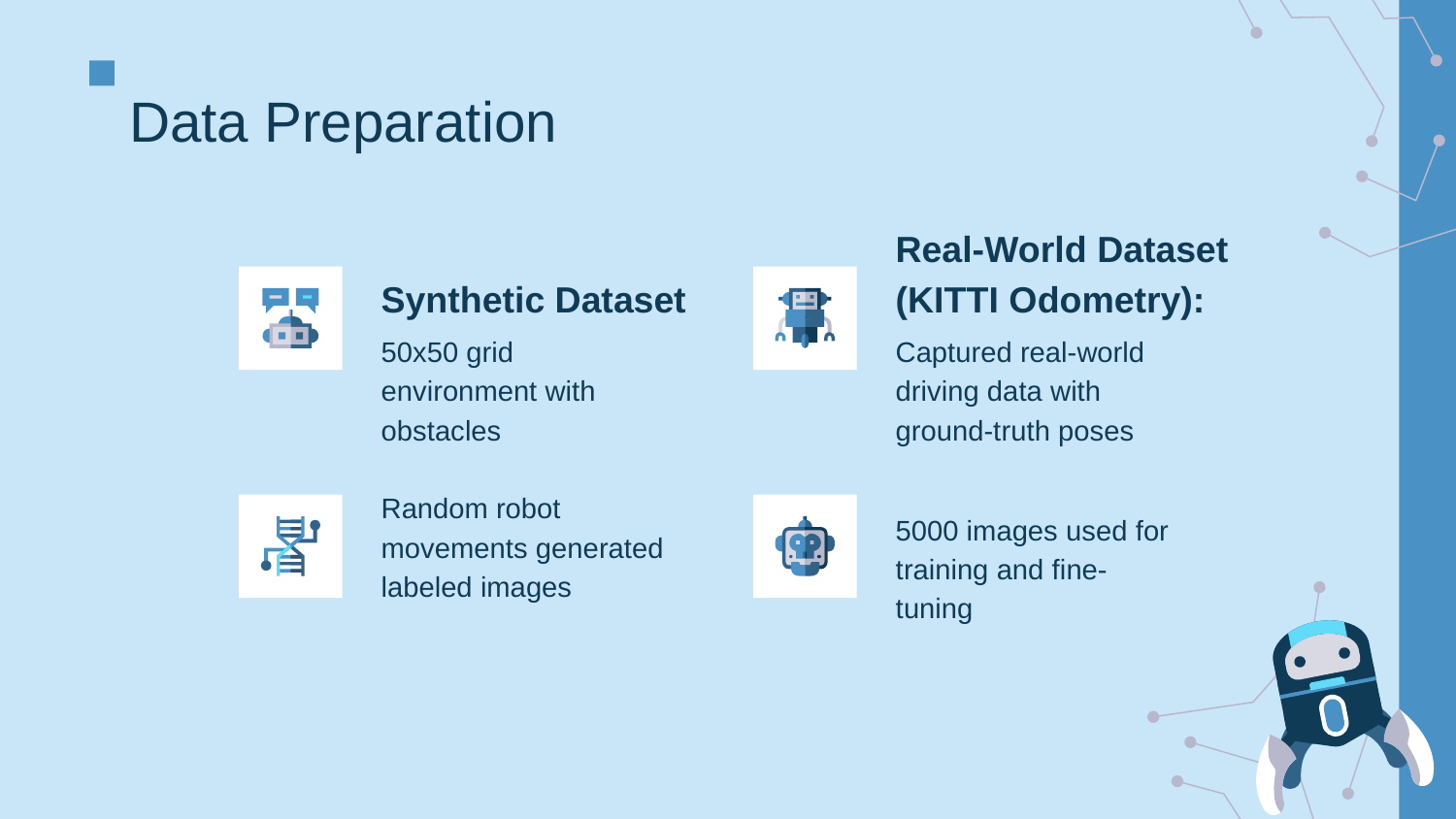

# Data Preparation

Synthetic Dataset

Real-World Dataset (KITTI Odometry):

50x50 grid environment with obstacles
Captured real-world driving data with ground-truth poses
Random robot movements generated labeled images
5000 images used for training and fine-tuning